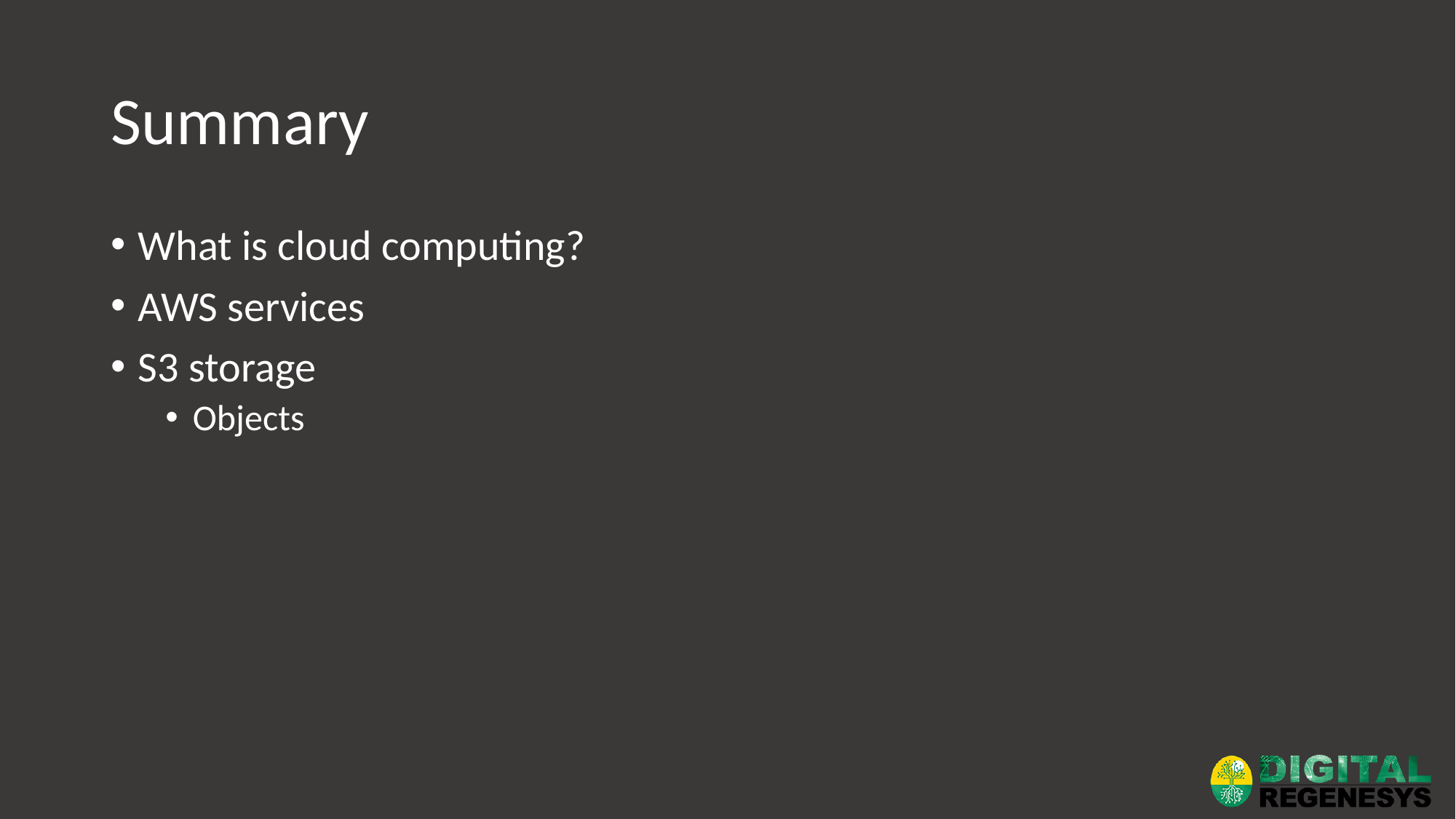

# Summary
What is cloud computing?
AWS services
S3 storage
Objects